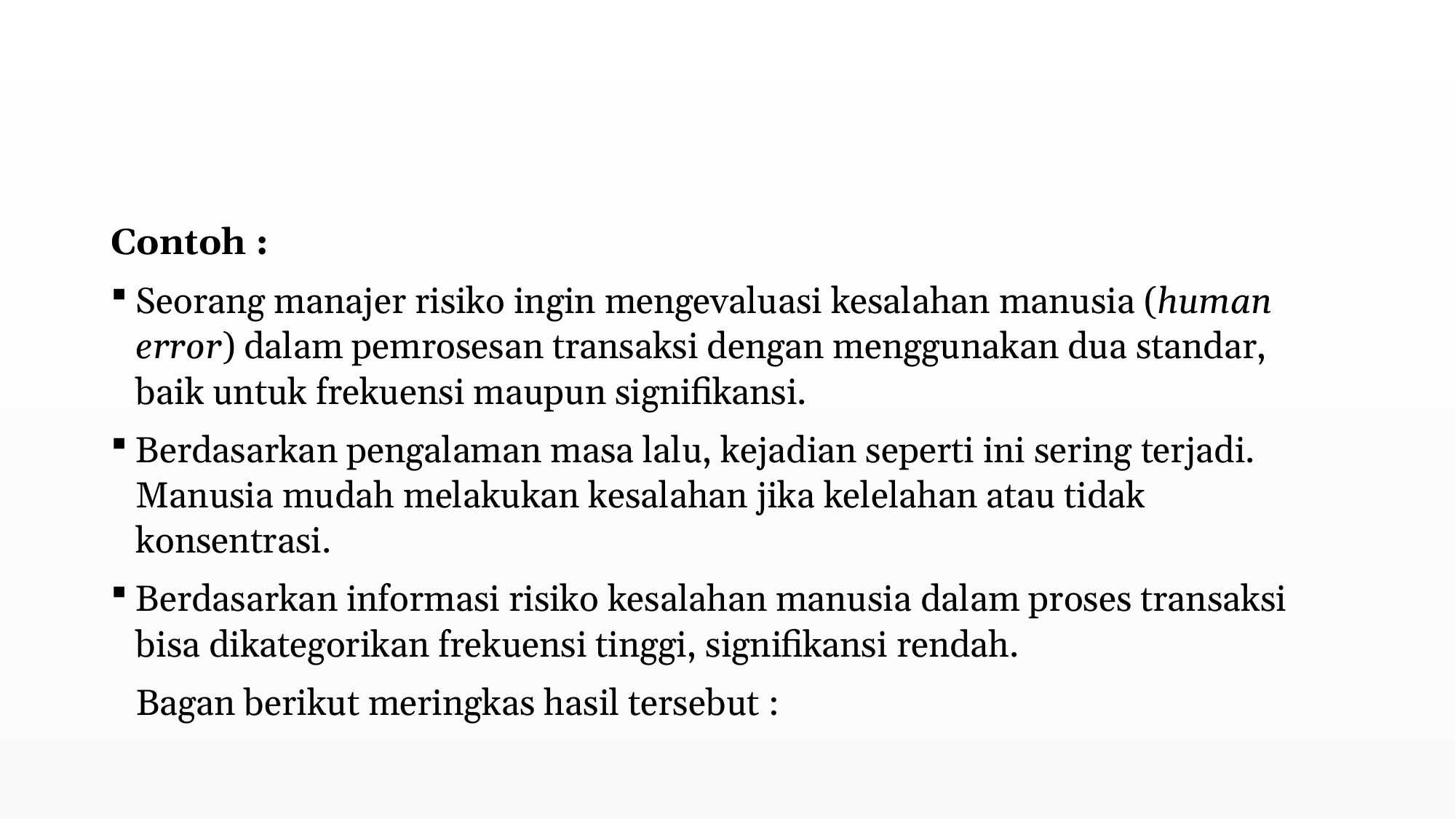

#
Contoh :
Seorang manajer risiko ingin mengevaluasi kesalahan manusia (human error) dalam pemrosesan transaksi dengan menggunakan dua standar, baik untuk frekuensi maupun signifikansi.
Berdasarkan pengalaman masa lalu, kejadian seperti ini sering terjadi. Manusia mudah melakukan kesalahan jika kelelahan atau tidak konsentrasi.
Berdasarkan informasi risiko kesalahan manusia dalam proses transaksi bisa dikategorikan frekuensi tinggi, signifikansi rendah.
Bagan berikut meringkas hasil tersebut :